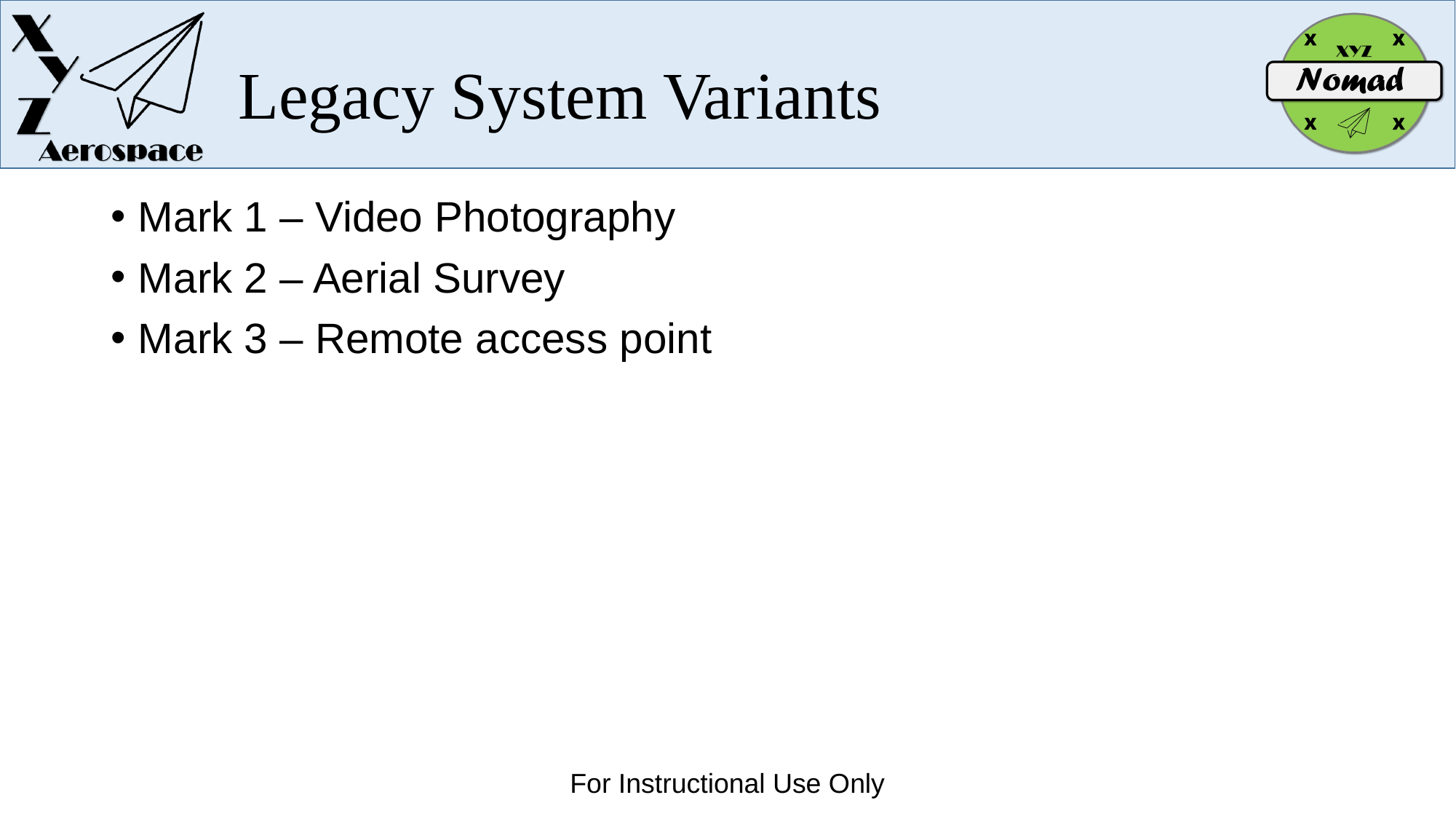

# Legacy System Variants
Mark 1 – Video Photography
Mark 2 – Aerial Survey
Mark 3 – Remote access point